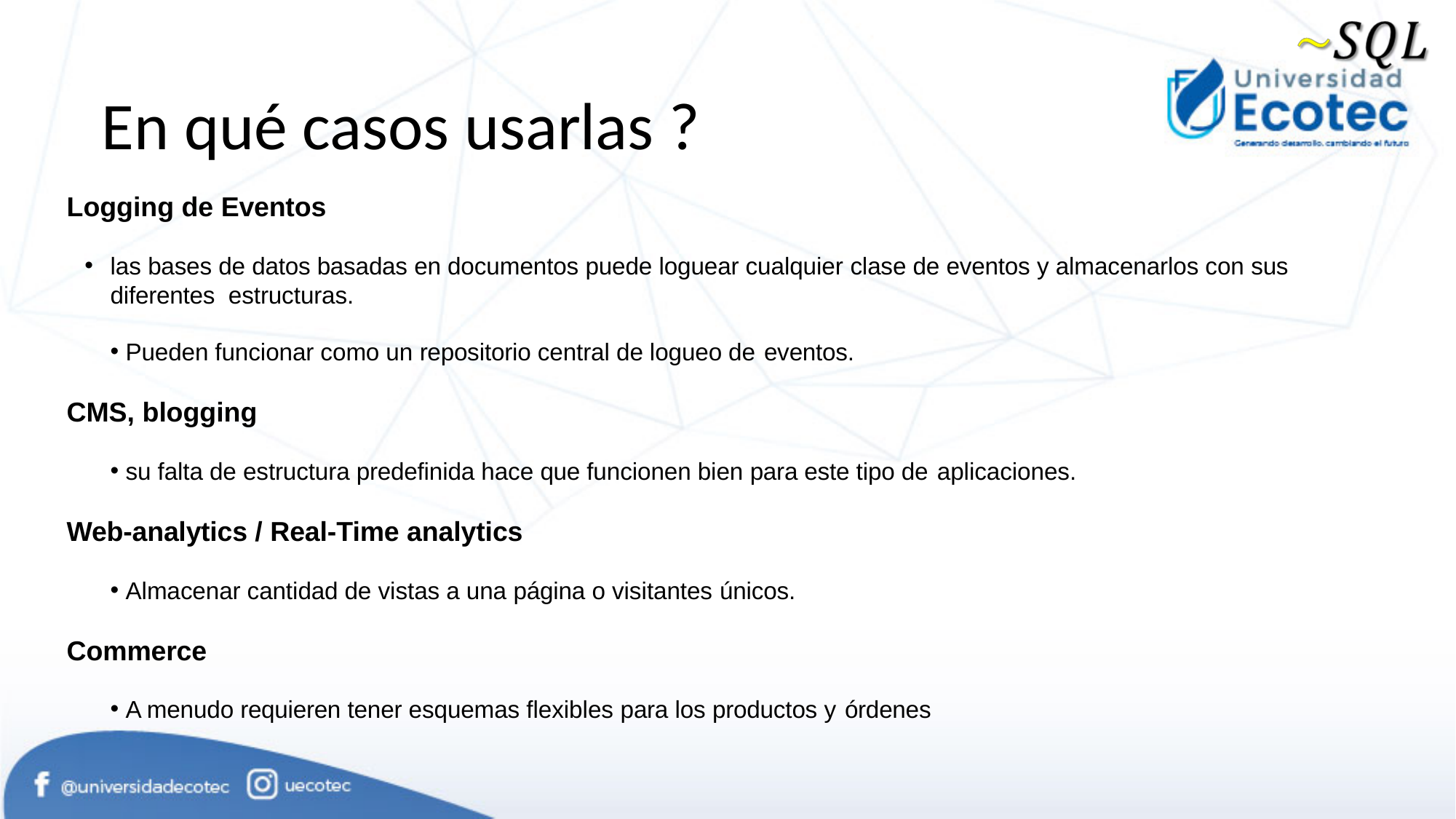

# En qué casos usarlas ?
Logging de Eventos

las bases de datos basadas en documentos puede loguear cualquier clase de eventos y almacenarlos con sus diferentes  estructuras.

Pueden funcionar como un repositorio central de logueo de eventos.

CMS, blogging

su falta de estructura predefinida hace que funcionen bien para este tipo de aplicaciones.

Web-analytics / Real-Time analytics

Almacenar cantidad de vistas a una página o visitantes únicos.

Commerce

A menudo requieren tener esquemas flexibles para los productos y órdenes